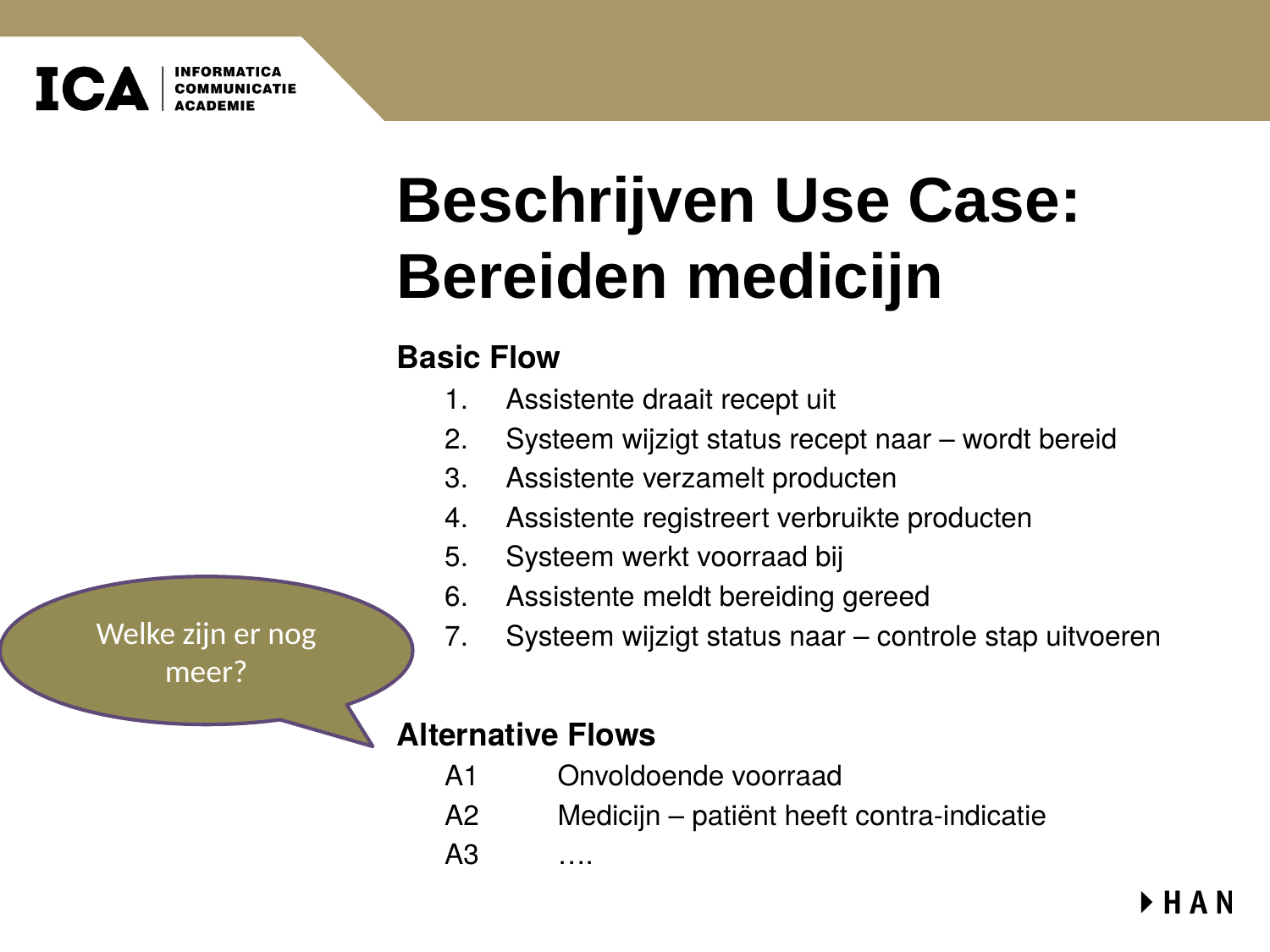

# Beschrijven Use Case: Bereiden medicijn

Basic Flow
Assistente draait recept uit
Systeem wijzigt status recept naar – wordt bereid
Assistente verzamelt producten
Assistente registreert verbruikte producten
Systeem werkt voorraad bij
Assistente meldt bereiding gereed
Systeem wijzigt status naar – controle stap uitvoeren

Alternative Flows
A1	Onvoldoende voorraad
A2	Medicijn – patiënt heeft contra-indicatie
A3	….

Welke zijn er nog meer?